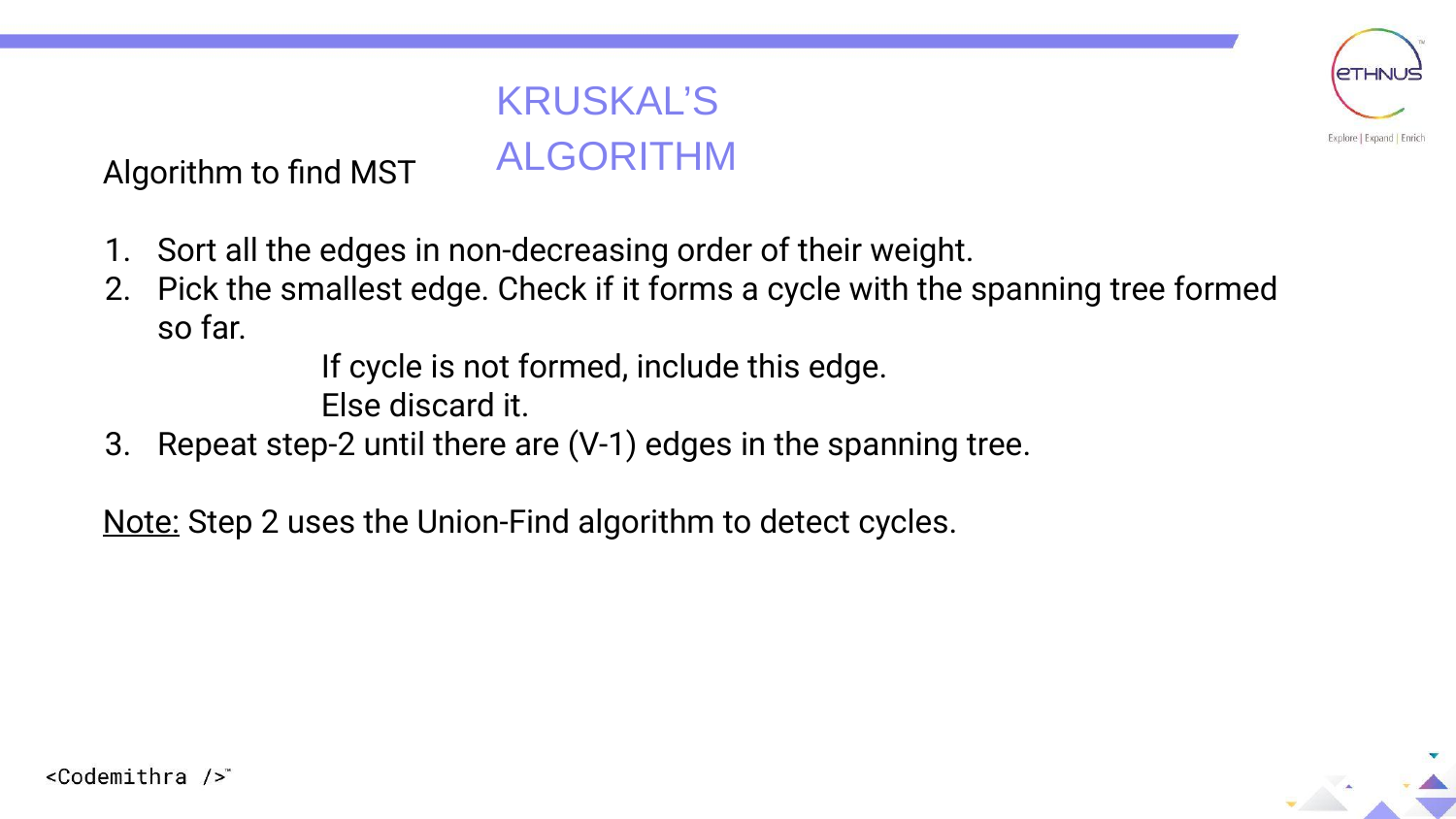

KRUSKAL’S ALGORITHM
Algorithm to find MST

Sort all the edges in non-decreasing order of their weight.
Pick the smallest edge. Check if it forms a cycle with the spanning tree formed so far.
	If cycle is not formed, include this edge.
	Else discard it.
Repeat step-2 until there are (V-1) edges in the spanning tree.

Note: Step 2 uses the Union-Find algorithm to detect cycles.